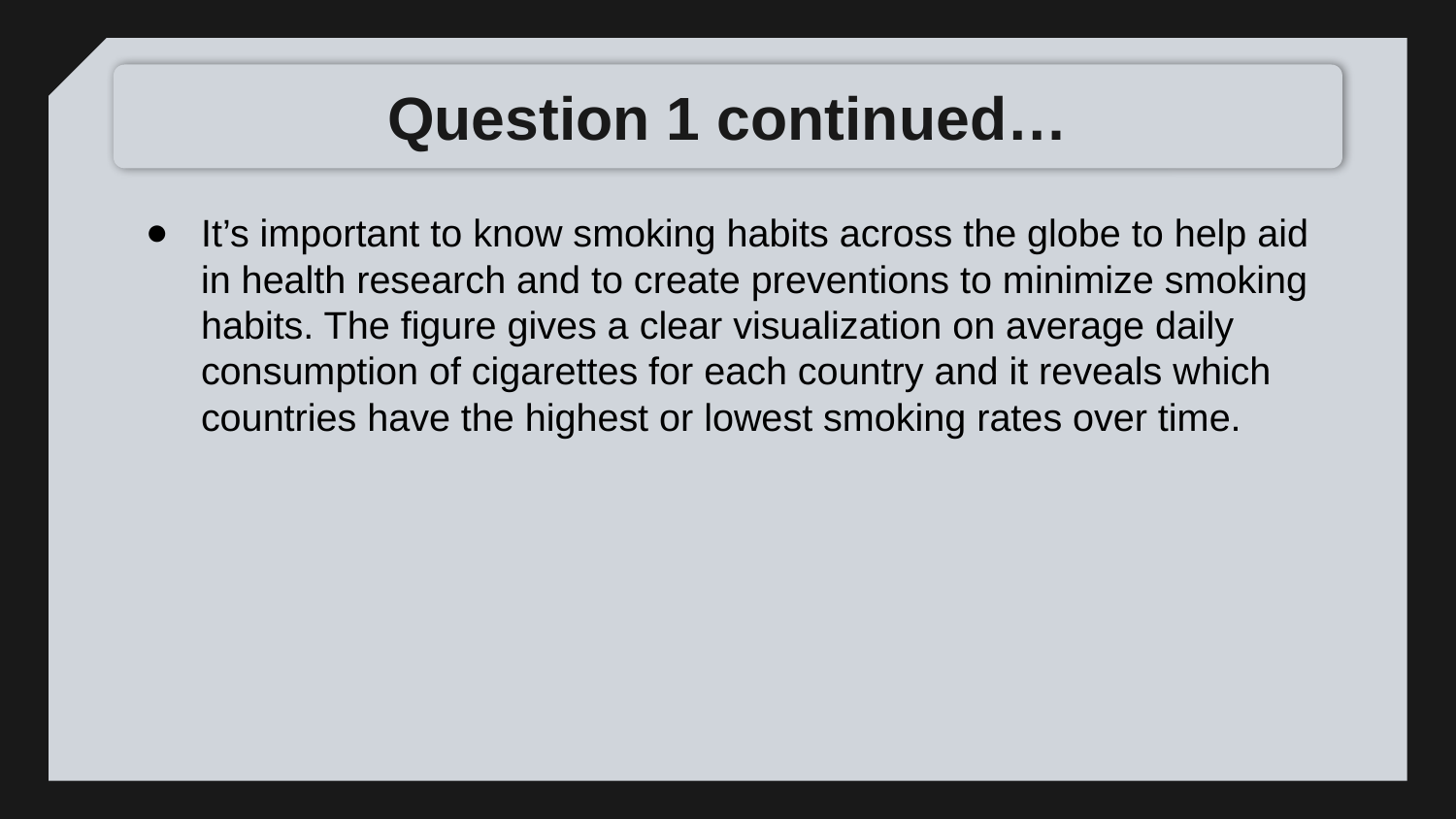

# Question 1 continued…
It’s important to know smoking habits across the globe to help aid in health research and to create preventions to minimize smoking habits. The figure gives a clear visualization on average daily consumption of cigarettes for each country and it reveals which countries have the highest or lowest smoking rates over time.